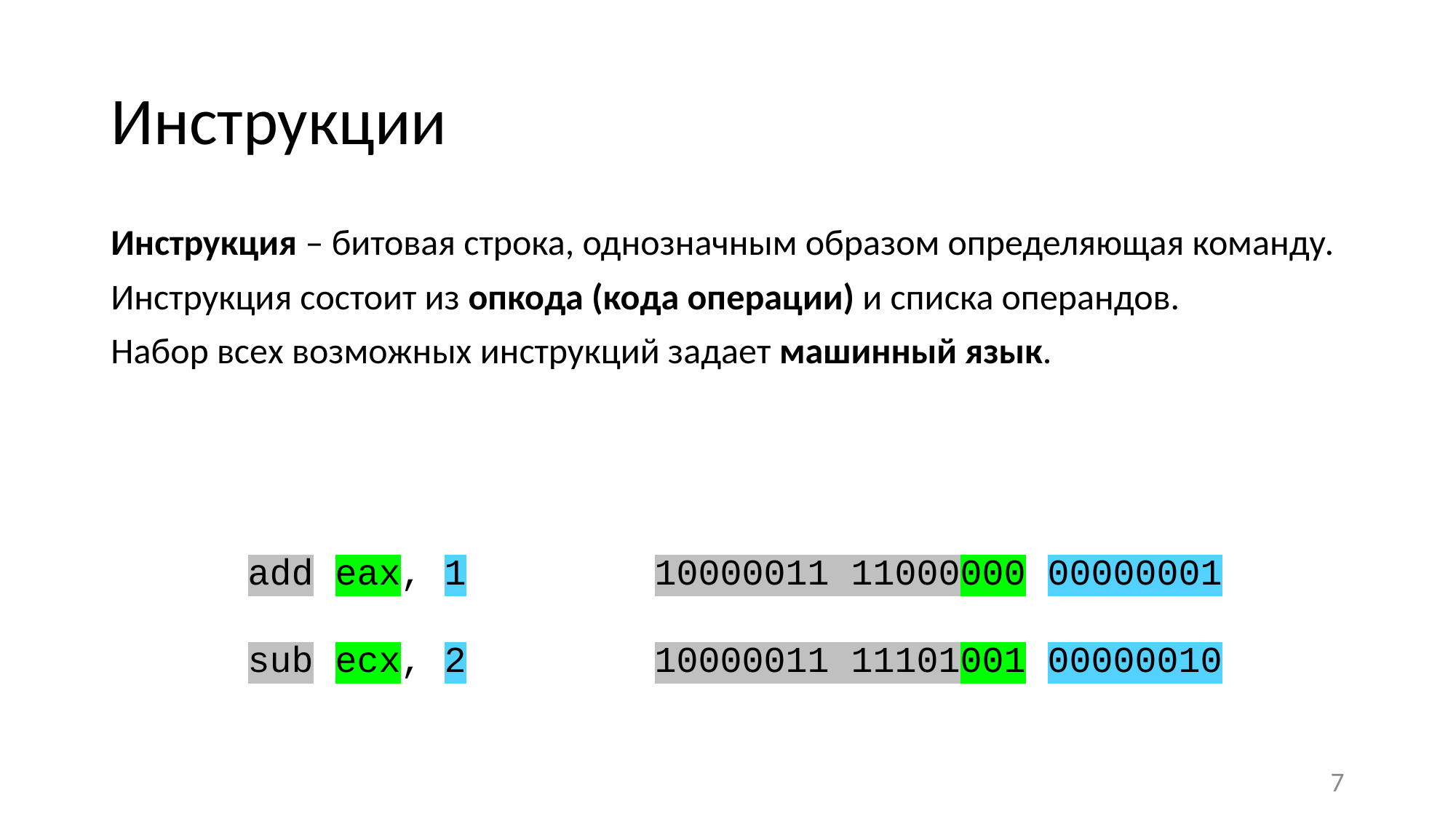

# Инструкции
Инструкция – битовая строка, однозначным образом определяющая команду.
Инструкция состоит из опкода (кода операции) и списка операндов.
Набор всех возможных инструкций задает машинный язык.

add eax, 1

sub ecx, 2
10000011 11000000 00000001

10000011 11101001 00000010
7